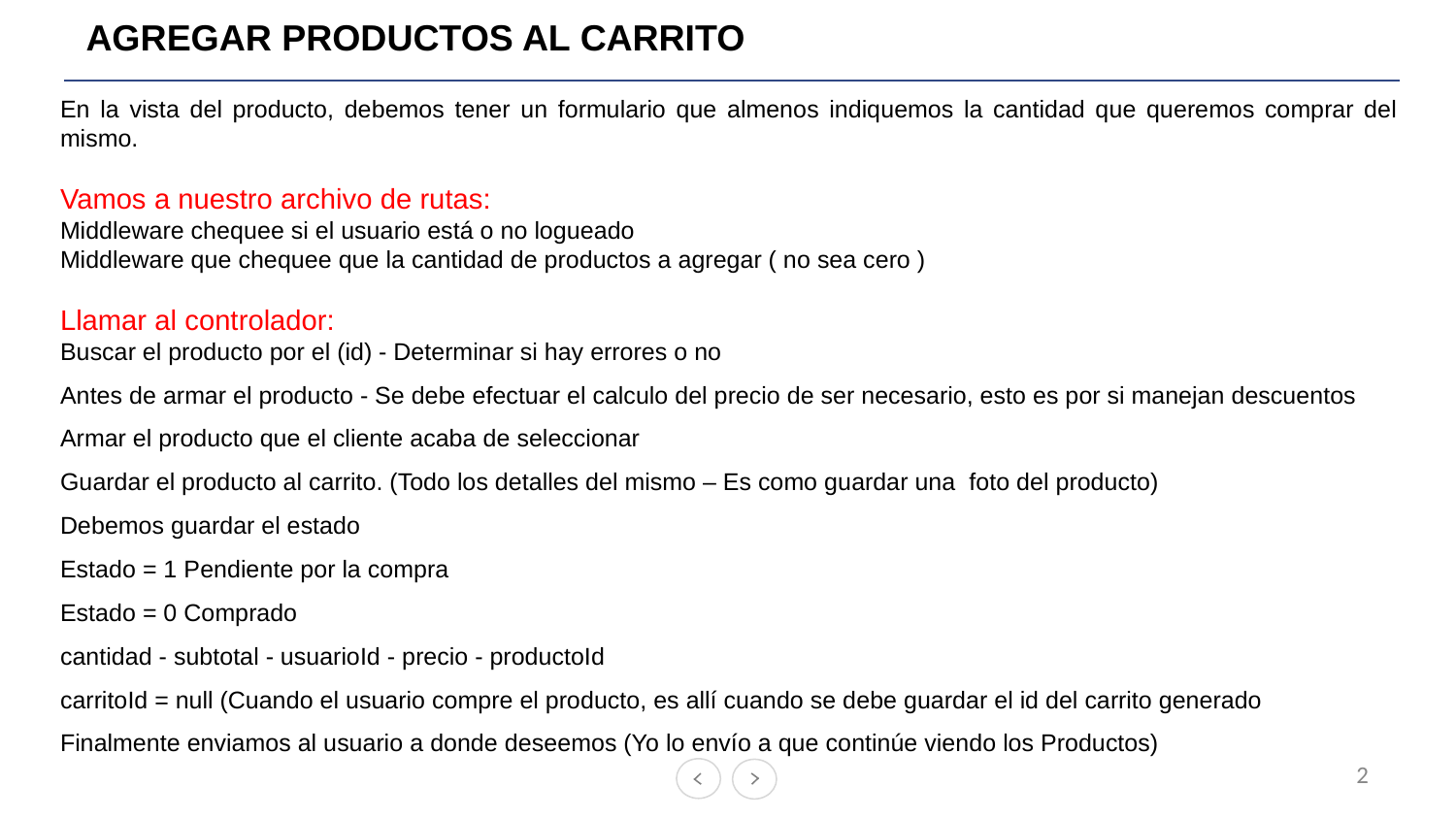

# AGREGAR PRODUCTOS AL CARRITO
En la vista del producto, debemos tener un formulario que almenos indiquemos la cantidad que queremos comprar del mismo.

Vamos a nuestro archivo de rutas:
Middleware chequee si el usuario está o no logueado
Middleware que chequee que la cantidad de productos a agregar ( no sea cero )

Llamar al controlador:
Buscar el producto por el (id) - Determinar si hay errores o no
Antes de armar el producto - Se debe efectuar el calculo del precio de ser necesario, esto es por si manejan descuentos
Armar el producto que el cliente acaba de seleccionar
Guardar el producto al carrito. (Todo los detalles del mismo – Es como guardar una  foto del producto)
Debemos guardar el estado
Estado = 1 Pendiente por la compra
Estado = 0 Comprado
cantidad - subtotal - usuarioId - precio - productoId
carritoId = null (Cuando el usuario compre el producto, es allí cuando se debe guardar el id del carrito generado
Finalmente enviamos al usuario a donde deseemos (Yo lo envío a que continúe viendo los Productos)
2